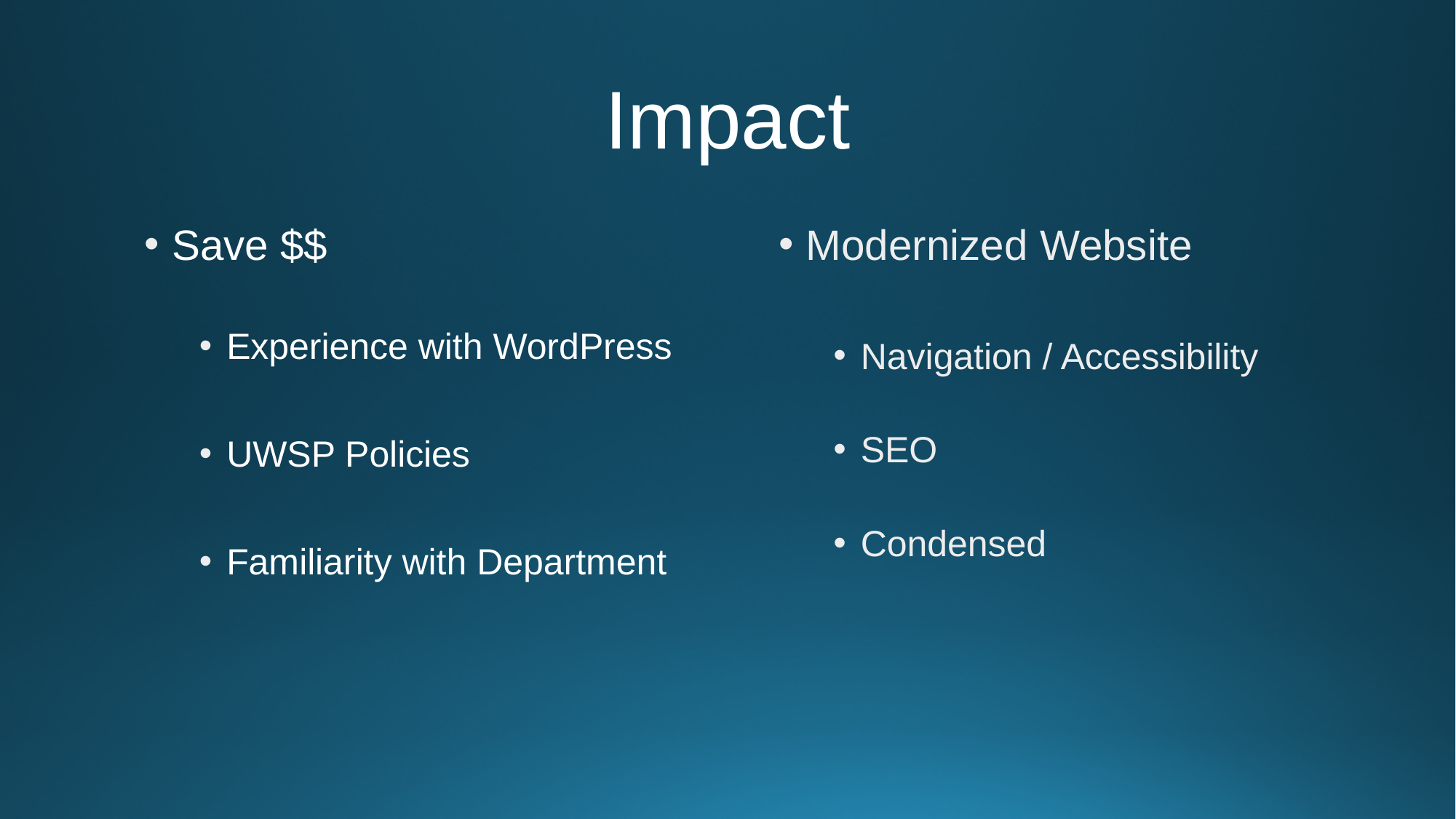

# Impact
Save $$
Experience with WordPress

UWSP Policies

Familiarity with Department
Modernized Website

Navigation / Accessibility

SEO

Condensed